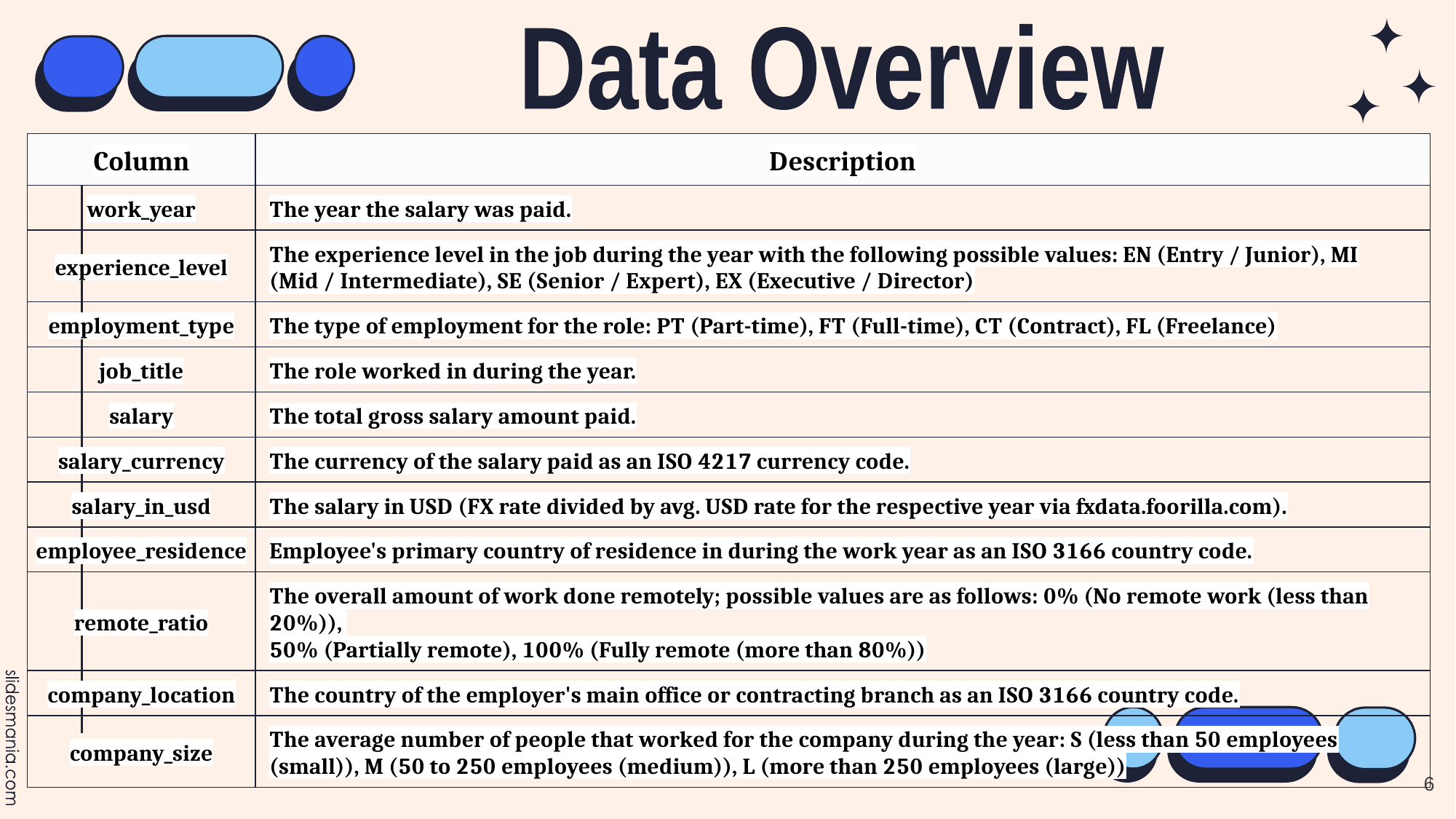

Data Overview
| Column | Description |
| --- | --- |
| work\_year | The year the salary was paid. |
| experience\_level | The experience level in the job during the year with the following possible values: EN (Entry / Junior), MI (Mid / Intermediate), SE (Senior / Expert), EX (Executive / Director) |
| employment\_type | The type of employment for the role: PT (Part-time), FT (Full-time), CT (Contract), FL (Freelance) |
| job\_title | The role worked in during the year. |
| salary | The total gross salary amount paid. |
| salary\_currency | The currency of the salary paid as an ISO 4217 currency code. |
| salary\_in\_usd | The salary in USD (FX rate divided by avg. USD rate for the respective year via fxdata.foorilla.com). |
| employee\_residence | Employee's primary country of residence in during the work year as an ISO 3166 country code. |
| remote\_ratio | The overall amount of work done remotely; possible values are as follows: 0% (No remote work (less than 20%)), 50% (Partially remote), 100% (Fully remote (more than 80%)) |
| company\_location | The country of the employer's main office or contracting branch as an ISO 3166 country code. |
| company\_size | The average number of people that worked for the company during the year: S (less than 50 employees (small)), M (50 to 250 employees (medium)), L (more than 250 employees (large)) |
6